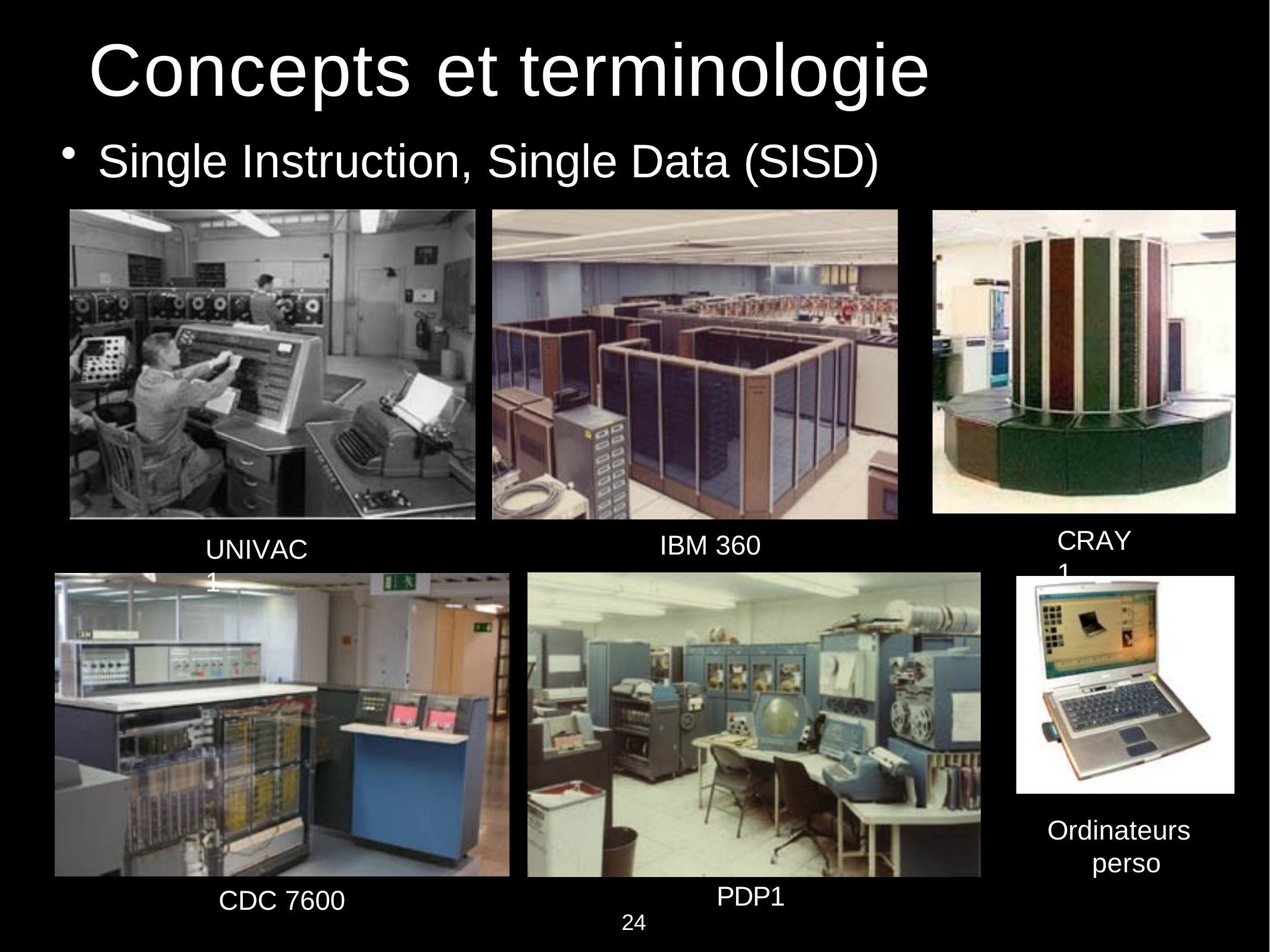

# Concepts et terminologie
Single Instruction, Single Data (SISD)

CRAY1
IBM 360
UNIVAC1

Ordinateurs  perso
PDP1
CDC 7600
24